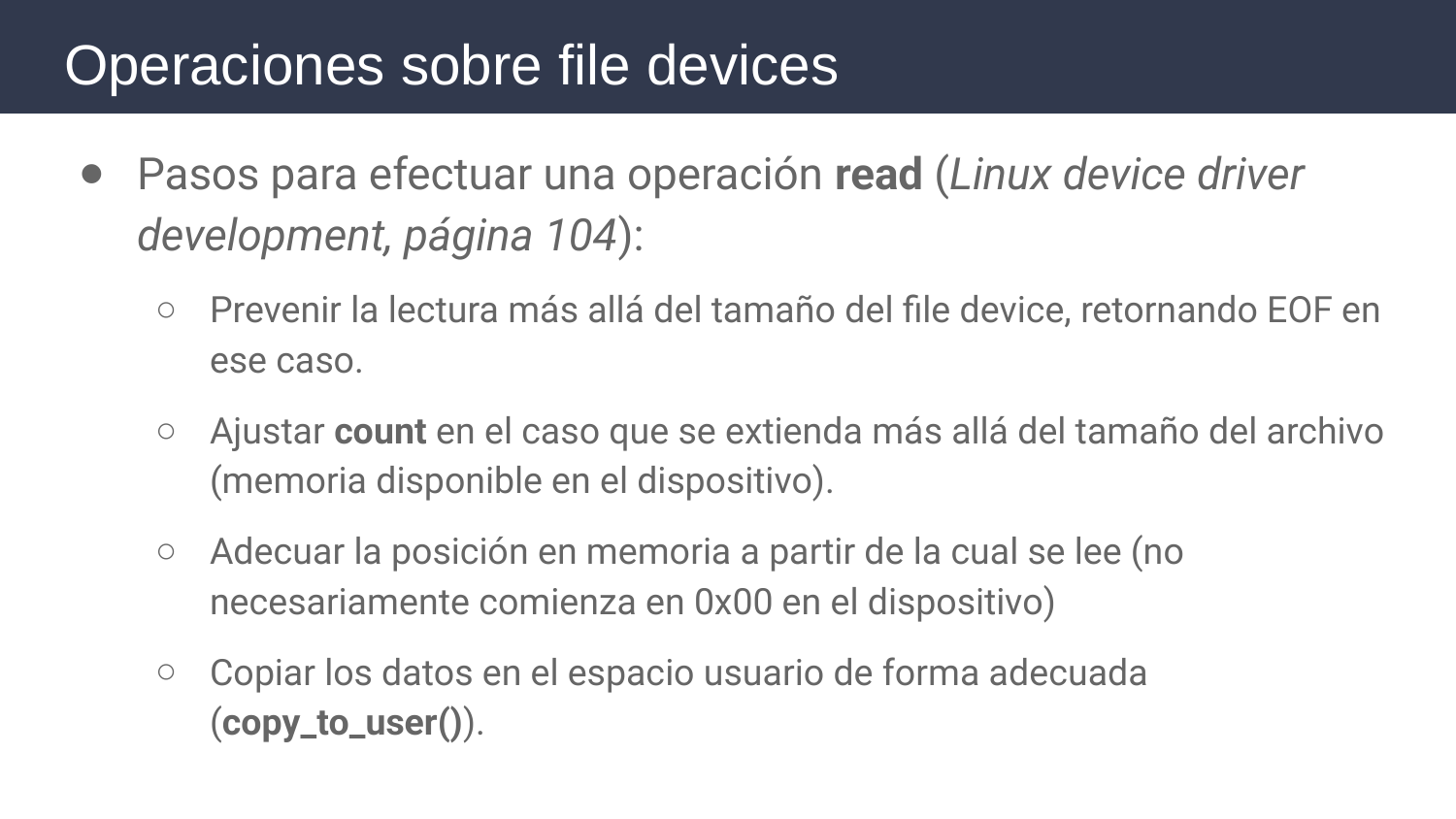

# Operaciones sobre file devices

Pasos para efectuar una operación read (Linux device driver development, página 104):
Prevenir la lectura más allá del tamaño del file device, retornando EOF en ese caso.
Ajustar count en el caso que se extienda más allá del tamaño del archivo (memoria disponible en el dispositivo).
Adecuar la posición en memoria a partir de la cual se lee (no necesariamente comienza en 0x00 en el dispositivo)
Copiar los datos en el espacio usuario de forma adecuada (copy_to_user()).